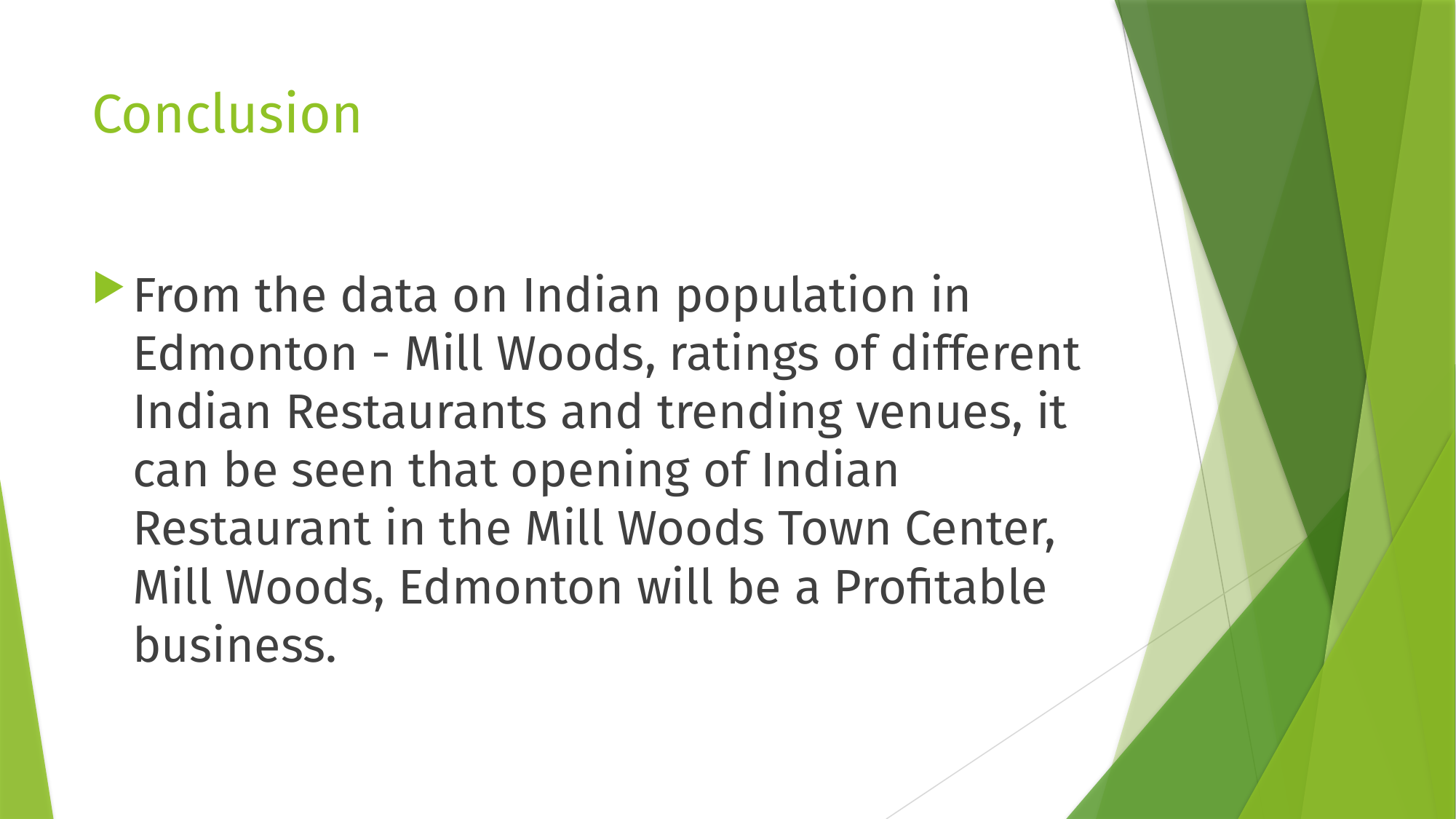

# Conclusion
From the data on Indian population in Edmonton - Mill Woods, ratings of different Indian Restaurants and trending venues, it can be seen that opening of Indian Restaurant in the Mill Woods Town Center, Mill Woods, Edmonton will be a Profitable business.